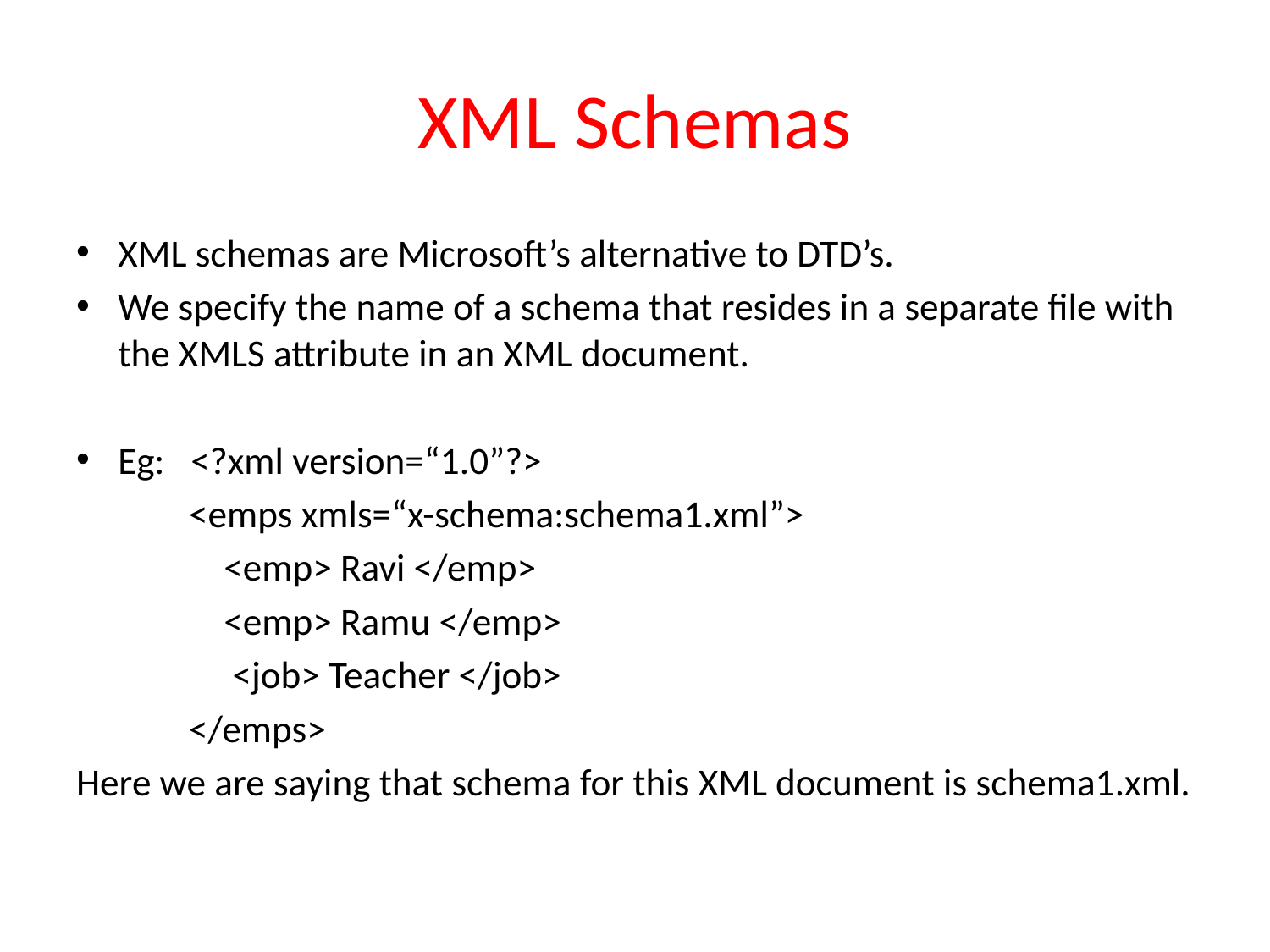

# XML Schemas
XML schemas are Microsoft’s alternative to DTD’s.
We specify the name of a schema that resides in a separate file with the XMLS attribute in an XML document.

Eg:   <?xml version=“1.0”?>
             <emps xmls=“x-schema:schema1.xml”>
                 <emp> Ravi </emp>
                 <emp> Ramu </emp>
                  <job> Teacher </job>
             </emps>
Here we are saying that schema for this XML document is schema1.xml.